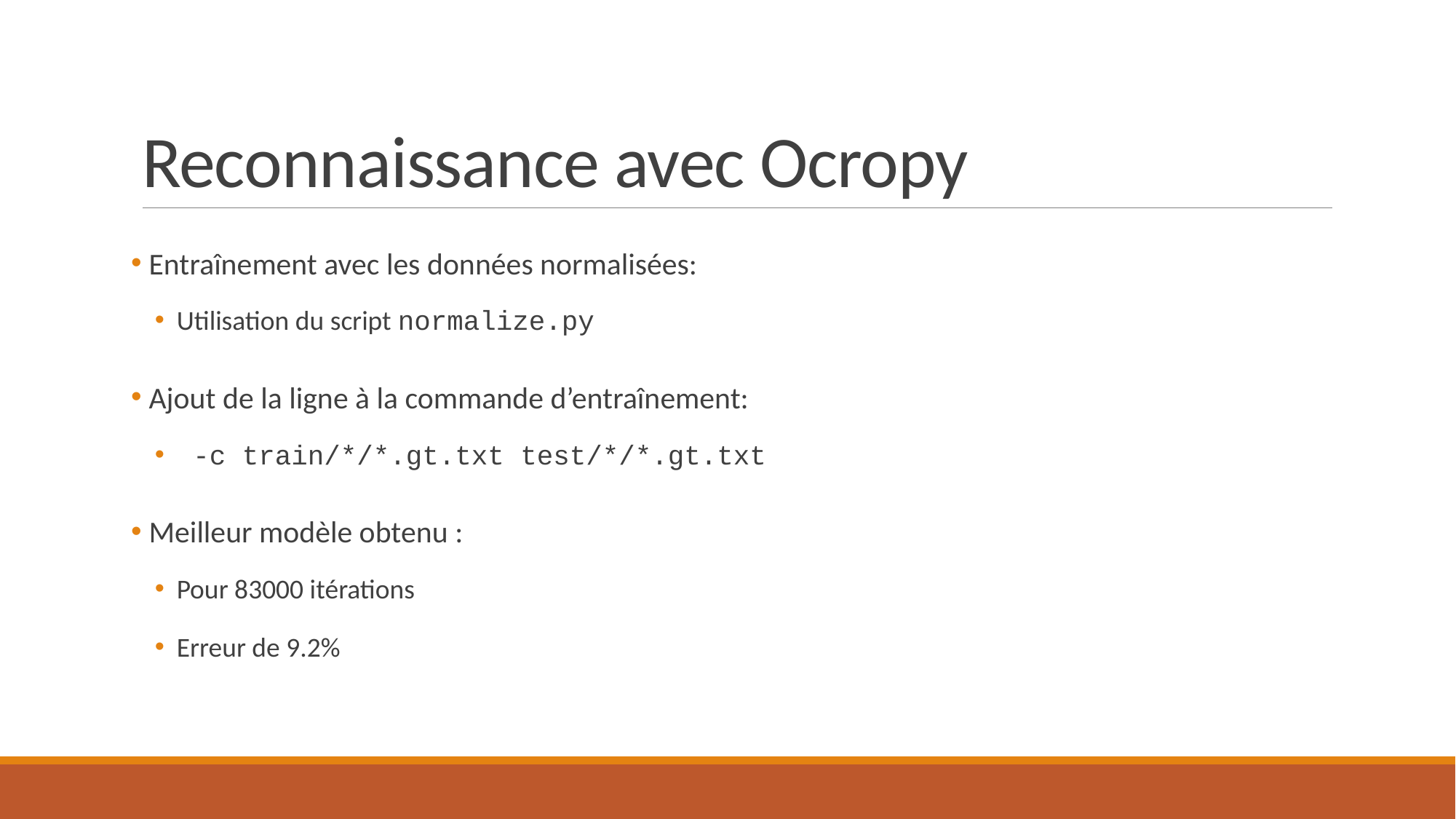

# Reconnaissance avec Ocropy
 Entraînement avec les données normalisées:
Utilisation du script normalize.py
 Ajout de la ligne à la commande d’entraînement:
 -c train/*/*.gt.txt test/*/*.gt.txt
 Meilleur modèle obtenu :
Pour 83000 itérations
Erreur de 9.2%